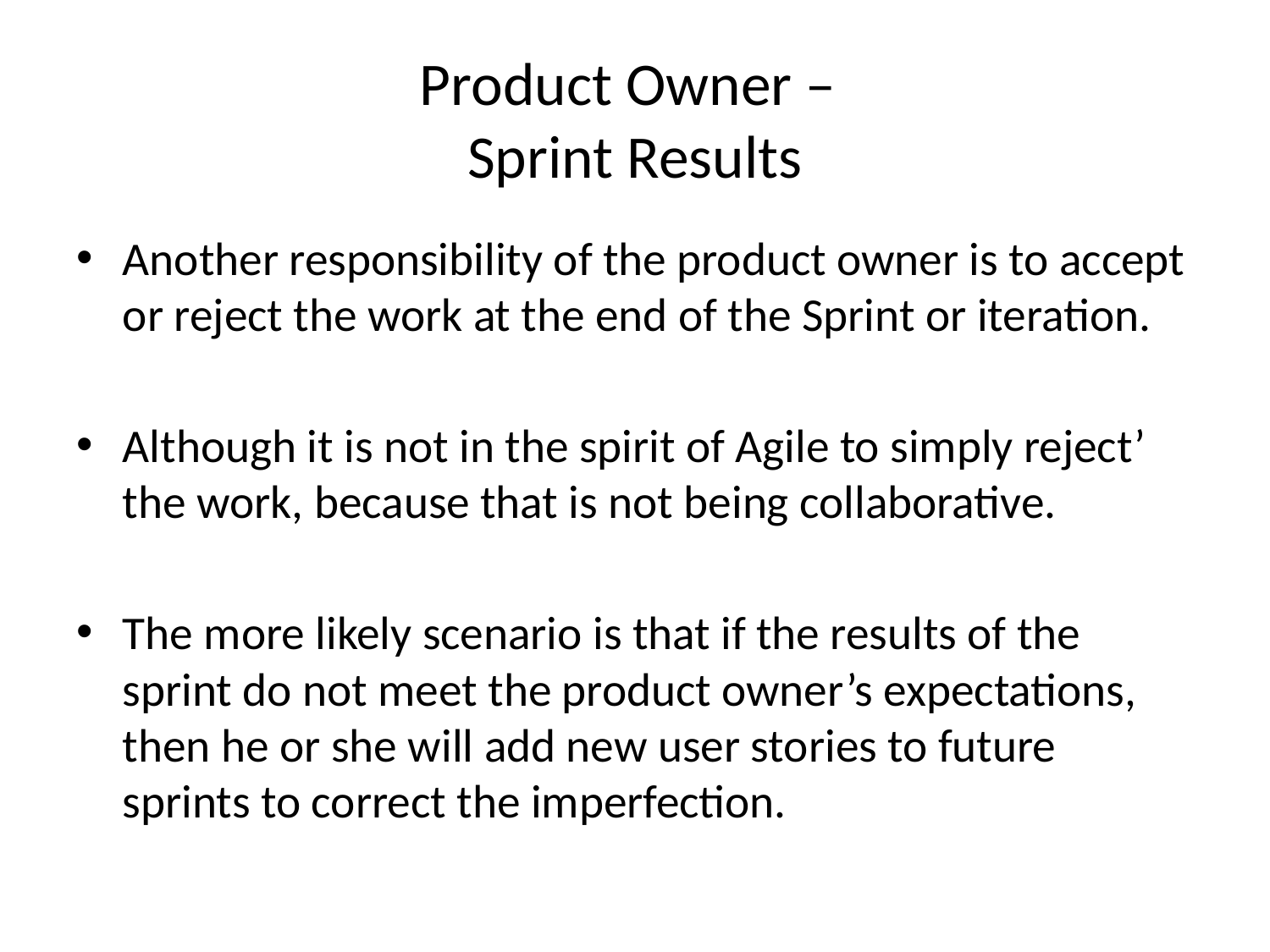

# Product Owner – Sprint Results
Another responsibility of the product owner is to accept or reject the work at the end of the Sprint or iteration.

Although it is not in the spirit of Agile to simply reject’ the work, because that is not being collaborative.

The more likely scenario is that if the results of the sprint do not meet the product owner’s expectations, then he or she will add new user stories to future sprints to correct the imperfection.